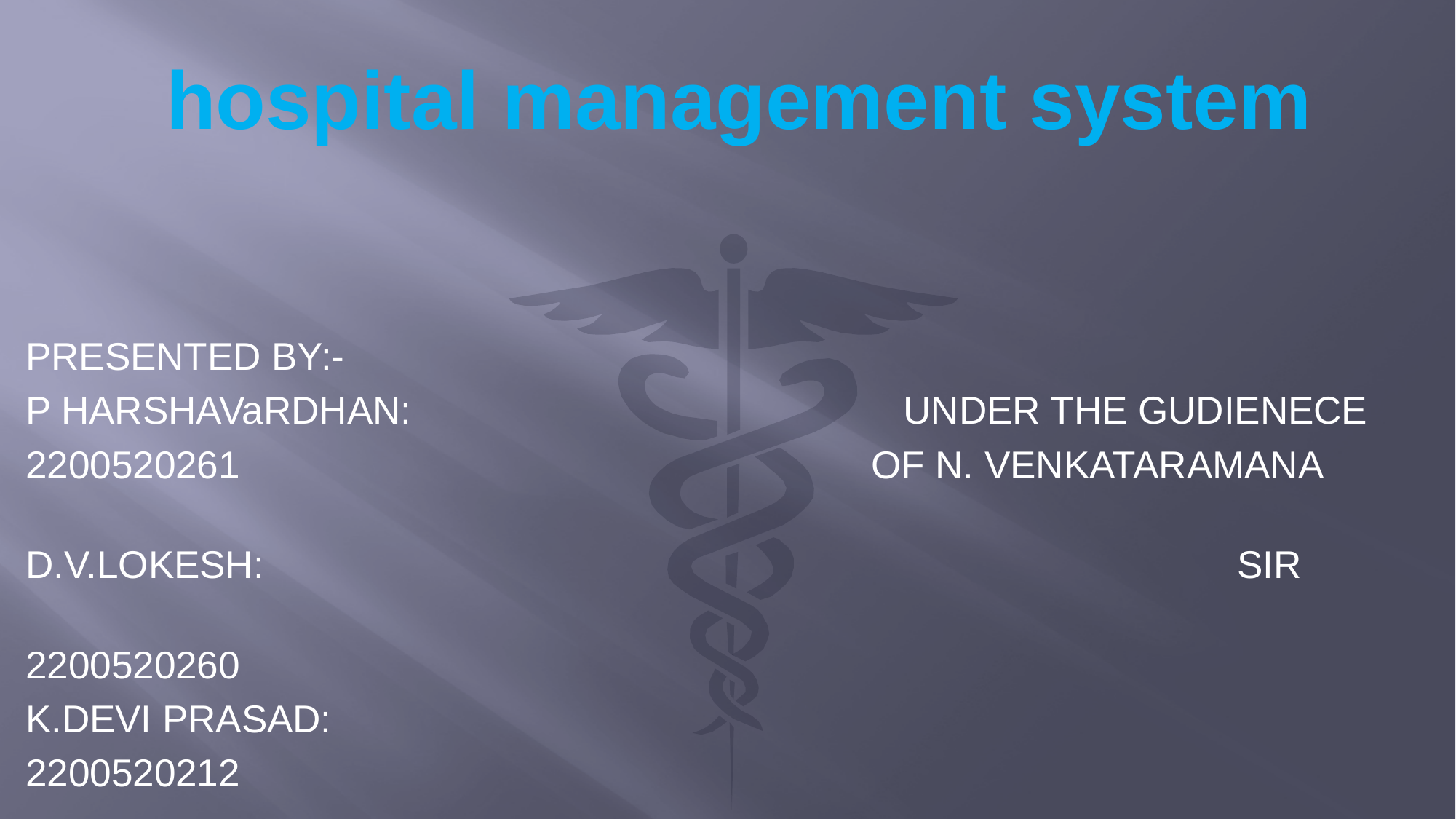

# hospital management system
PRESENTED BY:-
P HARSHAVaRDHAN:                                              UNDER THE GUDIENECE
2200520261                                                           OF N. VENKATARAMANA
D.V.LOKESH:                                                                                           SIR
2200520260
K.DEVI PRASAD:
2200520212